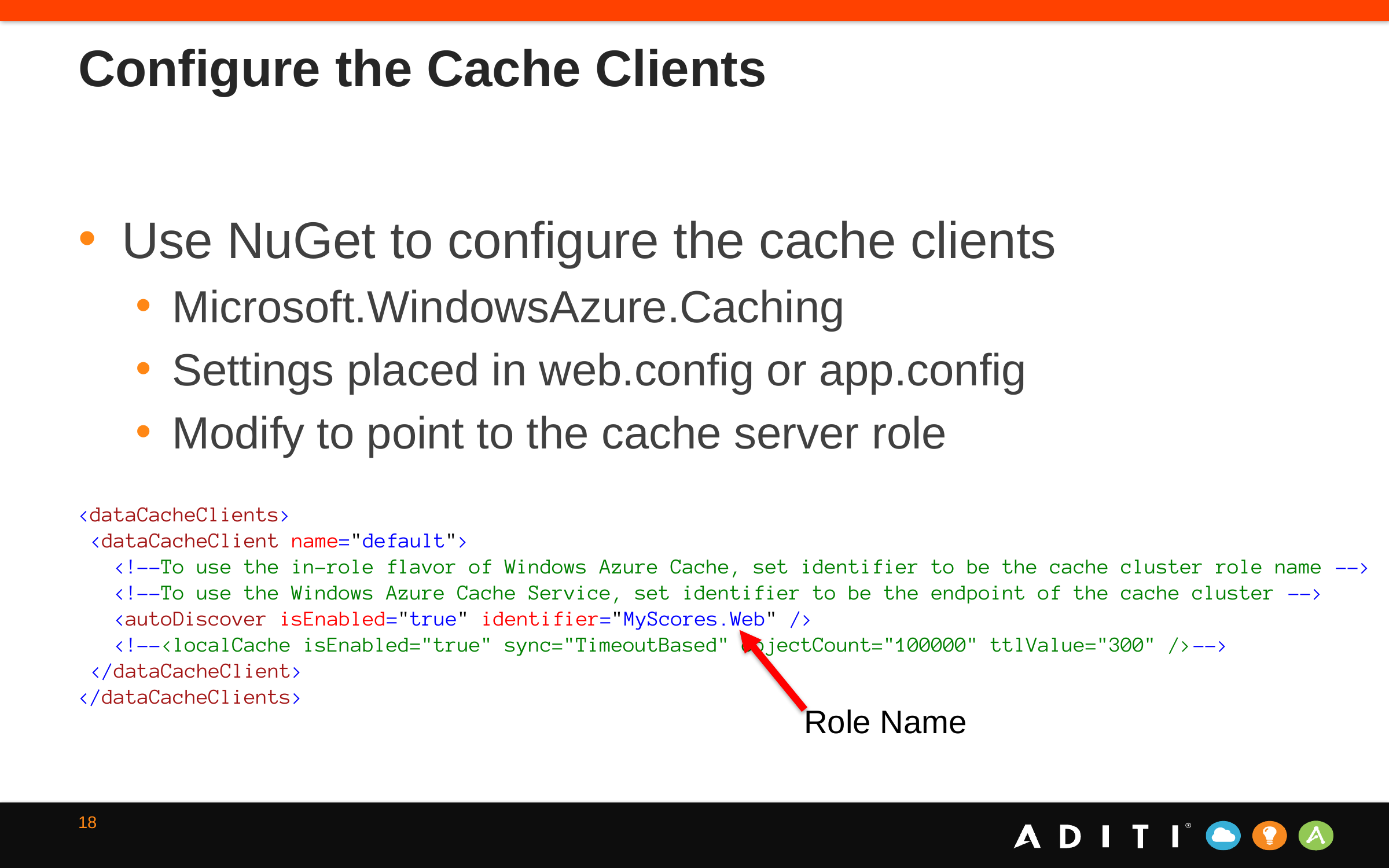

# Configure the Cache Clients
Use NuGet to configure the cache clients
Microsoft.WindowsAzure.Caching
Settings placed in web.config or app.config
Modify to point to the cache server role
<dataCacheClients>
 <dataCacheClient name="default">
   <!--To use the in-role flavor of Windows Azure Cache, set identifier to be the cache cluster role name -->
   <!--To use the Windows Azure Cache Service, set identifier to be the endpoint of the cache cluster -->
   <autoDiscover isEnabled="true" identifier="MyScores.Web" />
   <!--<localCache isEnabled="true" sync="TimeoutBased" objectCount="100000" ttlValue="300" />-->
 </dataCacheClient>
</dataCacheClients>
Role Name
18